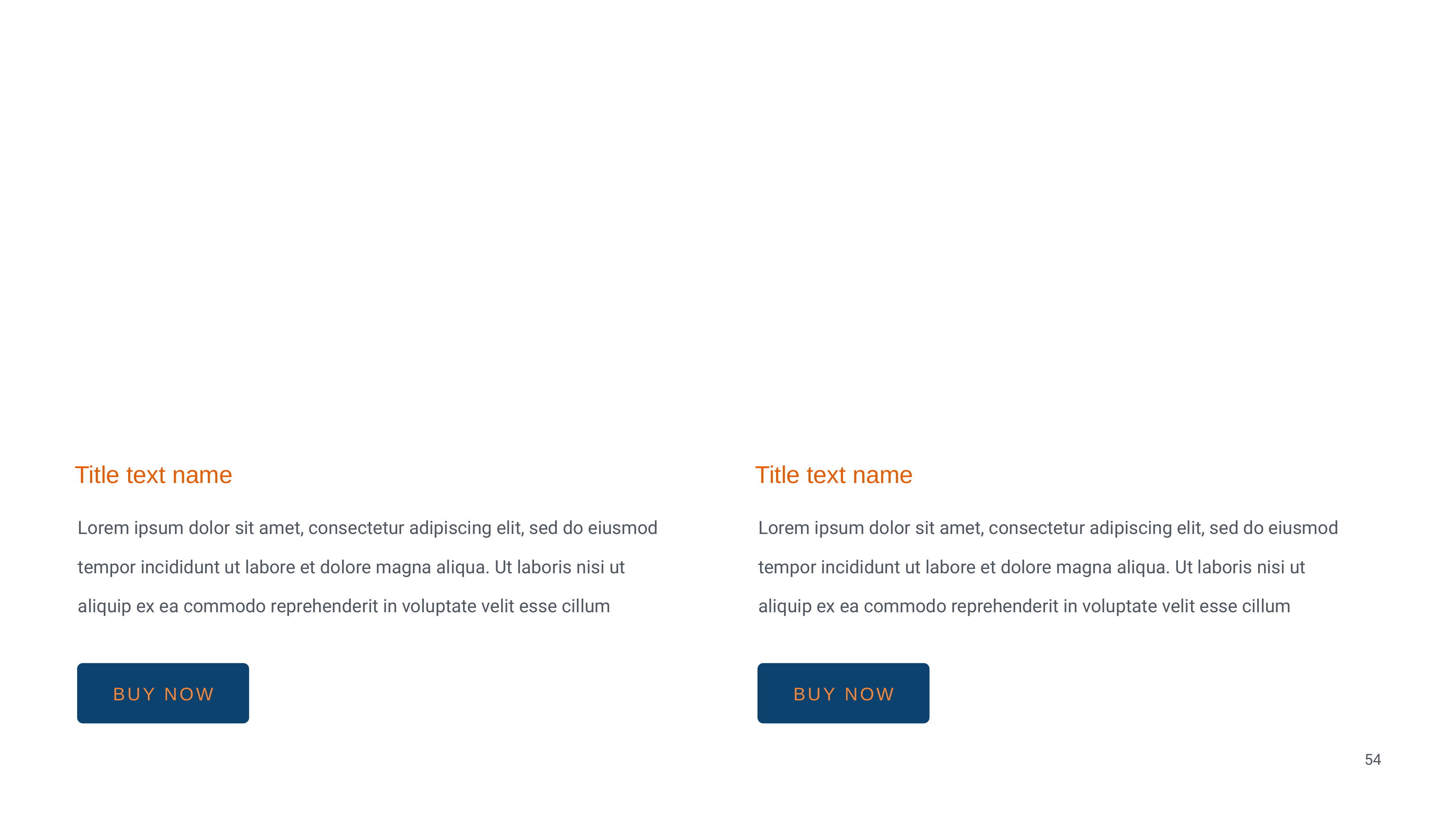

Title text name
Lorem ipsum dolor sit amet, consectetur adipiscing elit, sed do eiusmod tempor incididunt ut labore et dolore magna aliqua. Ut laboris nisi ut aliquip ex ea commodo reprehenderit in voluptate velit esse cillum

BUY NOW
Title text name
Lorem ipsum dolor sit amet, consectetur adipiscing elit, sed do eiusmod tempor incididunt ut labore et dolore magna aliqua. Ut laboris nisi ut aliquip ex ea commodo reprehenderit in voluptate velit esse cillum

BUY NOW
54